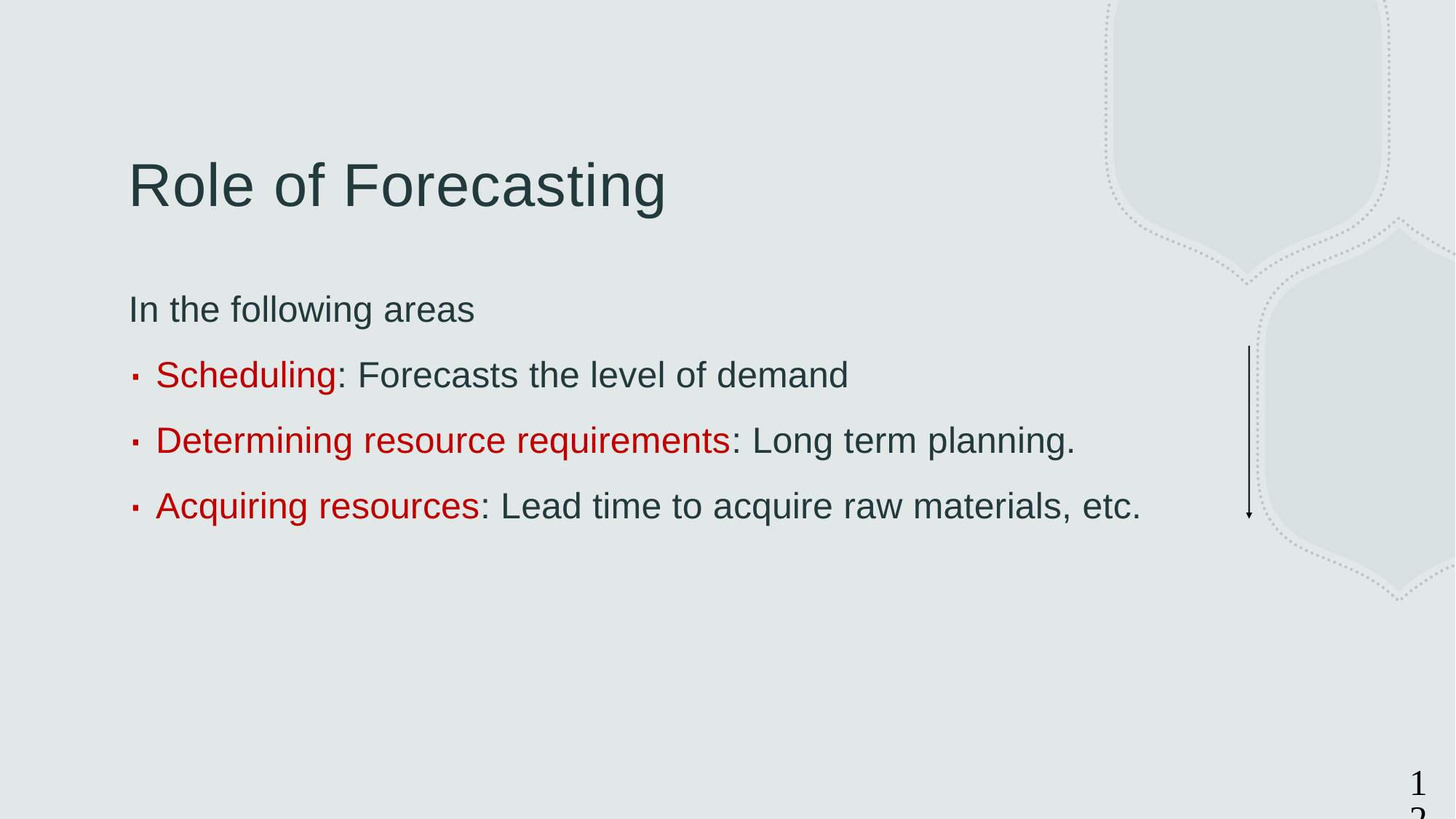

# Role of Forecasting
In the following areas
Scheduling: Forecasts the level of demand
Determining resource requirements: Long term planning.
Acquiring resources: Lead time to acquire raw materials, etc.

12